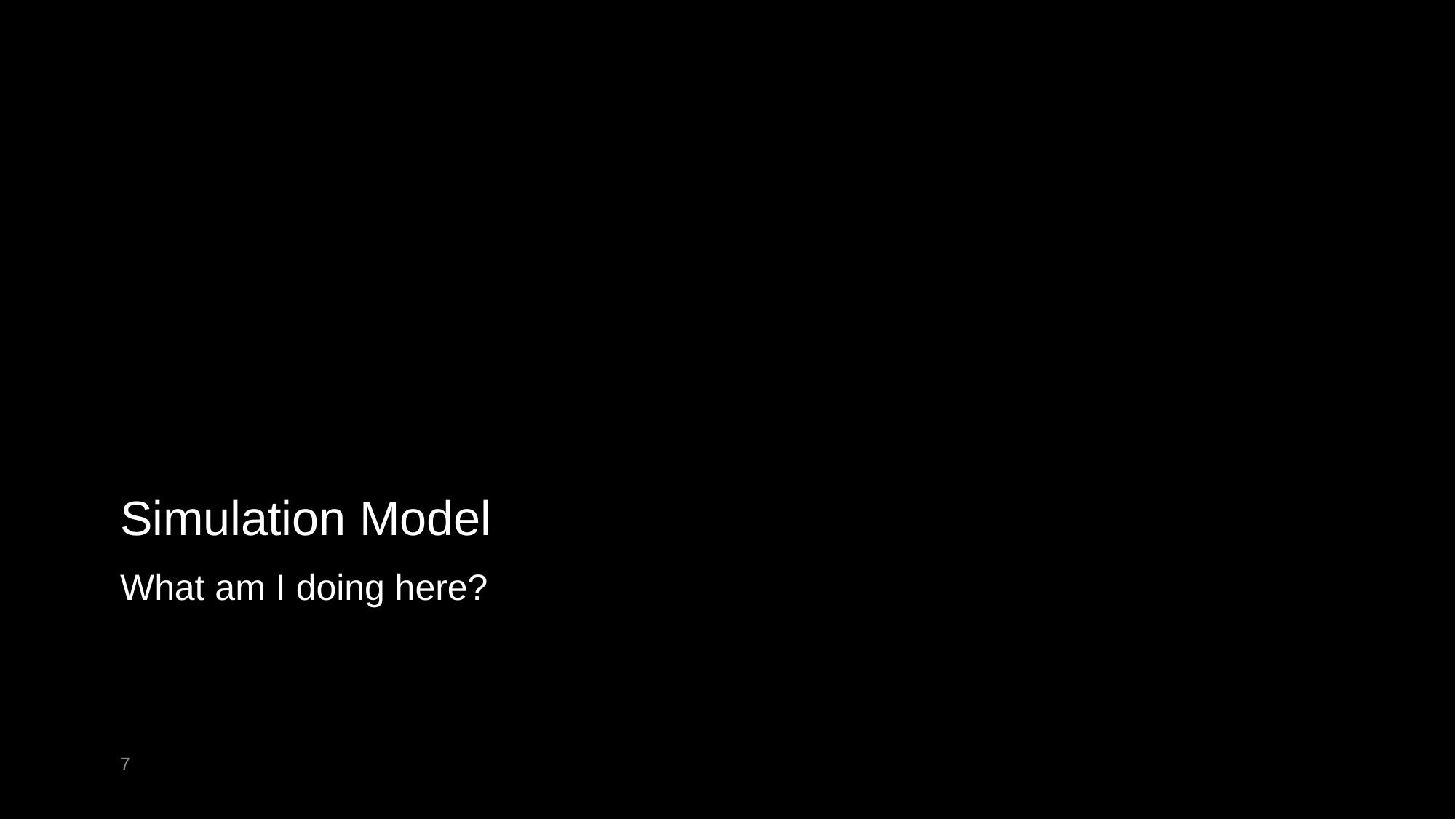

# Simulation Model
What am I doing here?
7